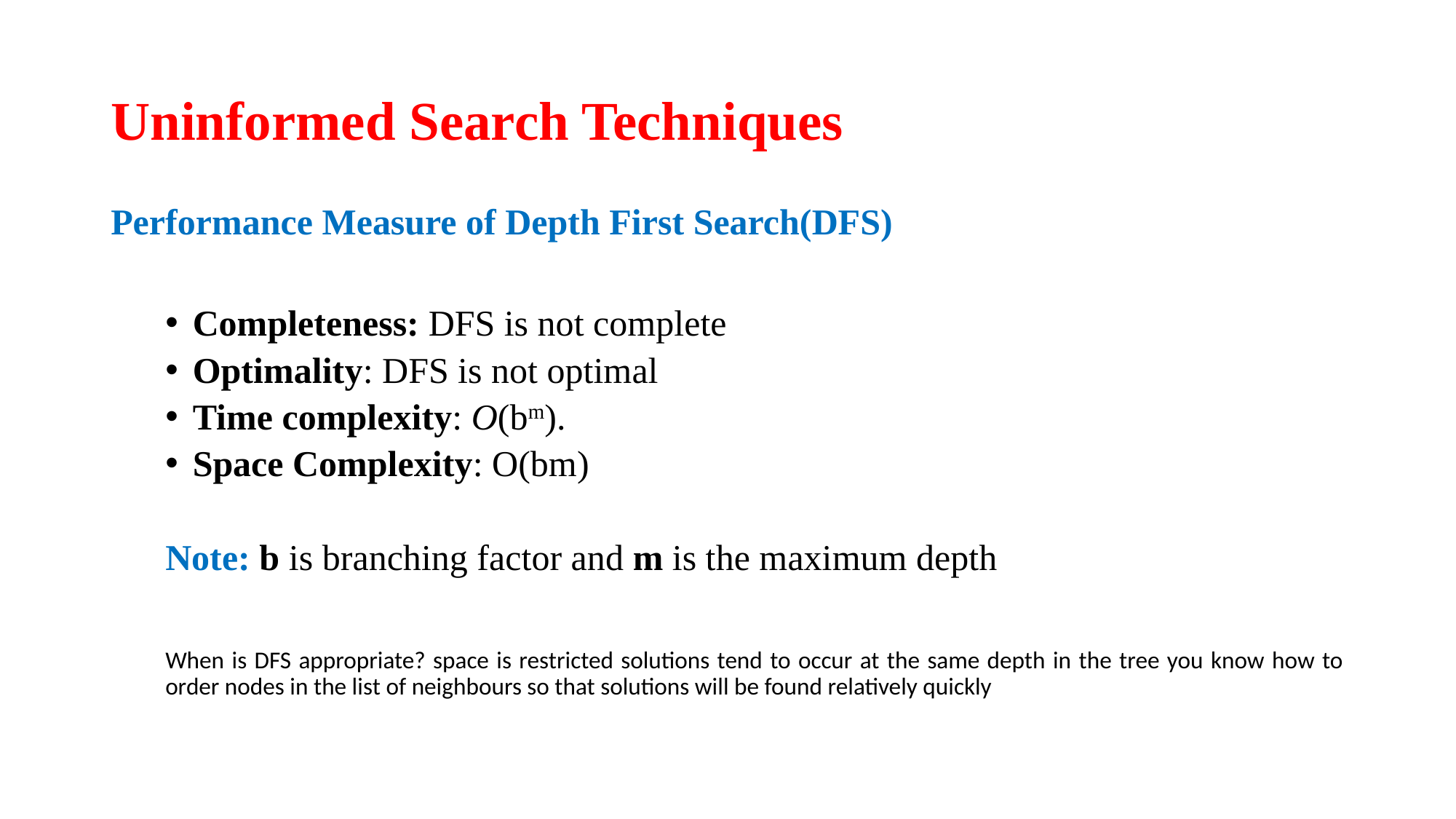

# Uninformed Search Techniques
Performance Measure of Depth First Search(DFS)

Completeness: DFS is not complete
Optimality: DFS is not optimal
Time complexity: O(bm).
Space Complexity: O(bm)

Note: b is branching factor and m is the maximum depth

When is DFS appropriate? space is restricted solutions tend to occur at the same depth in the tree you know how to order nodes in the list of neighbours so that solutions will be found relatively quickly